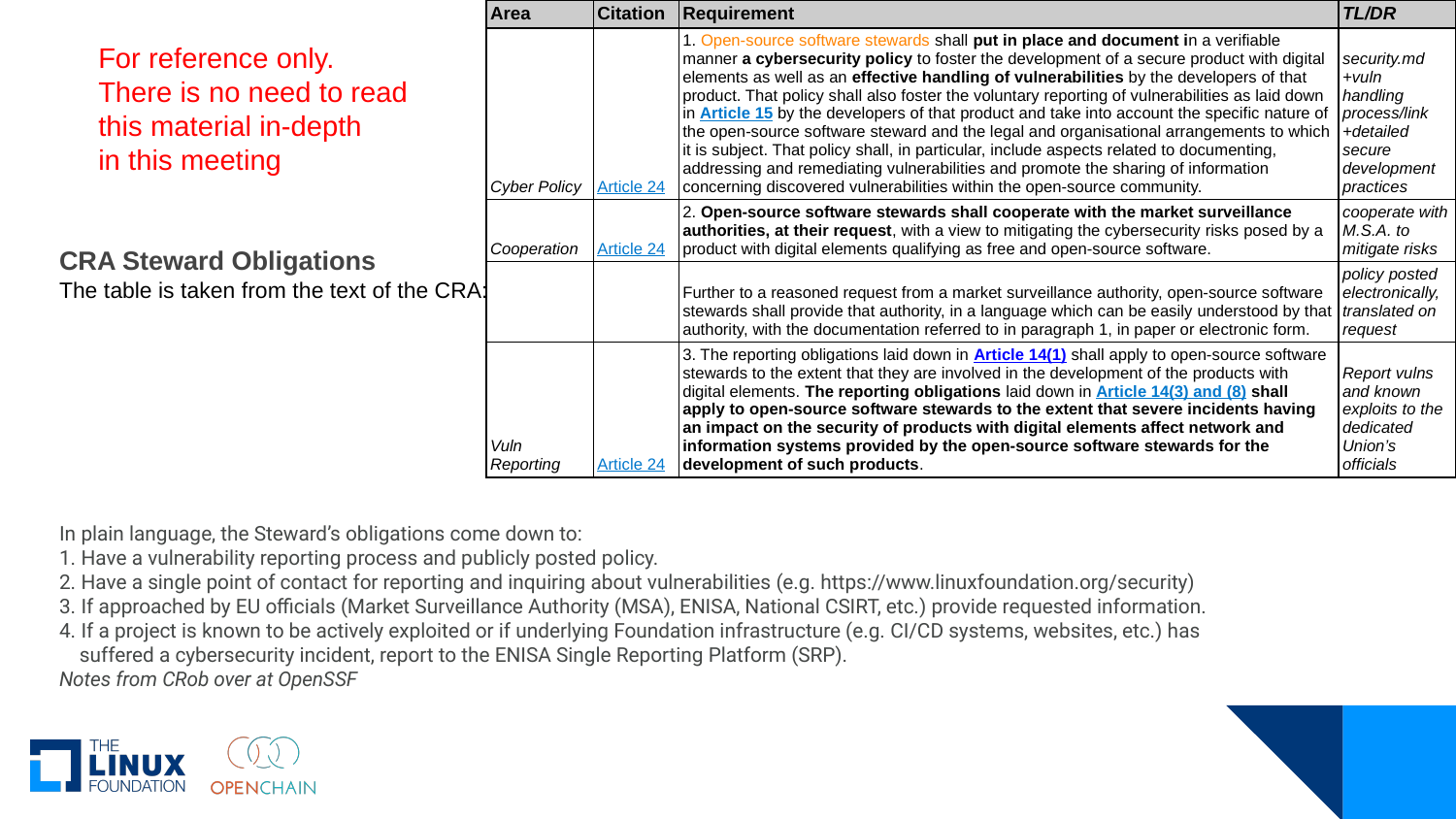

| Area | Citation | Requirement | TL/DR |
| --- | --- | --- | --- |
| Cyber Policy | Article 24 | 1. Open-source software stewards shall put in place and document in a verifiable manner a cybersecurity policy to foster the development of a secure product with digital elements as well as an effective handling of vulnerabilities by the developers of that product. That policy shall also foster the voluntary reporting of vulnerabilities as laid down in Article 15 by the developers of that product and take into account the specific nature of the open-source software steward and the legal and organisational arrangements to which it is subject. That policy shall, in particular, include aspects related to documenting, addressing and remediating vulnerabilities and promote the sharing of information concerning discovered vulnerabilities within the open-source community. | security.md +vuln handling  process/link +detailed secure development practices |
| Cooperation | Article 24 | 2. Open-source software stewards shall cooperate with the market surveillance authorities, at their request, with a view to mitigating the cybersecurity risks posed by a product with digital elements qualifying as free and open-source software. | cooperate with M.S.A. to mitigate risks |
|  |  | Further to a reasoned request from a market surveillance authority, open-source software stewards shall provide that authority, in a language which can be easily understood by that authority, with the documentation referred to in paragraph 1, in paper or electronic form. | policy posted electronically, translated on request |
| Vuln Reporting | Article 24 | 3. The reporting obligations laid down in Article 14(1) shall apply to open-source software stewards to the extent that they are involved in the development of the products with digital elements. The reporting obligations laid down in Article 14(3) and (8) shall apply to open-source software stewards to the extent that severe incidents having an impact on the security of products with digital elements affect network and information systems provided by the open-source software stewards for the development of such products. | Report vulns and known exploits to the dedicated Union’s officials |

For reference only.
There is no need to read
this material in-depth
in this meeting
CRA Steward Obligations
The table is taken from the text of the CRA:

In plain language, the Steward’s obligations come down to:
 Have a vulnerability reporting process and publicly posted policy.
 Have a single point of contact for reporting and inquiring about vulnerabilities (e.g. https://www.linuxfoundation.org/security)
 If approached by EU officials (Market Surveillance Authority (MSA), ENISA, National CSIRT, etc.) provide requested information.
 If a project is known to be actively exploited or if underlying Foundation infrastructure (e.g. CI/CD systems, websites, etc.) has
    suffered a cybersecurity incident, report to the ENISA Single Reporting Platform (SRP).
Notes from CRob over at OpenSSF